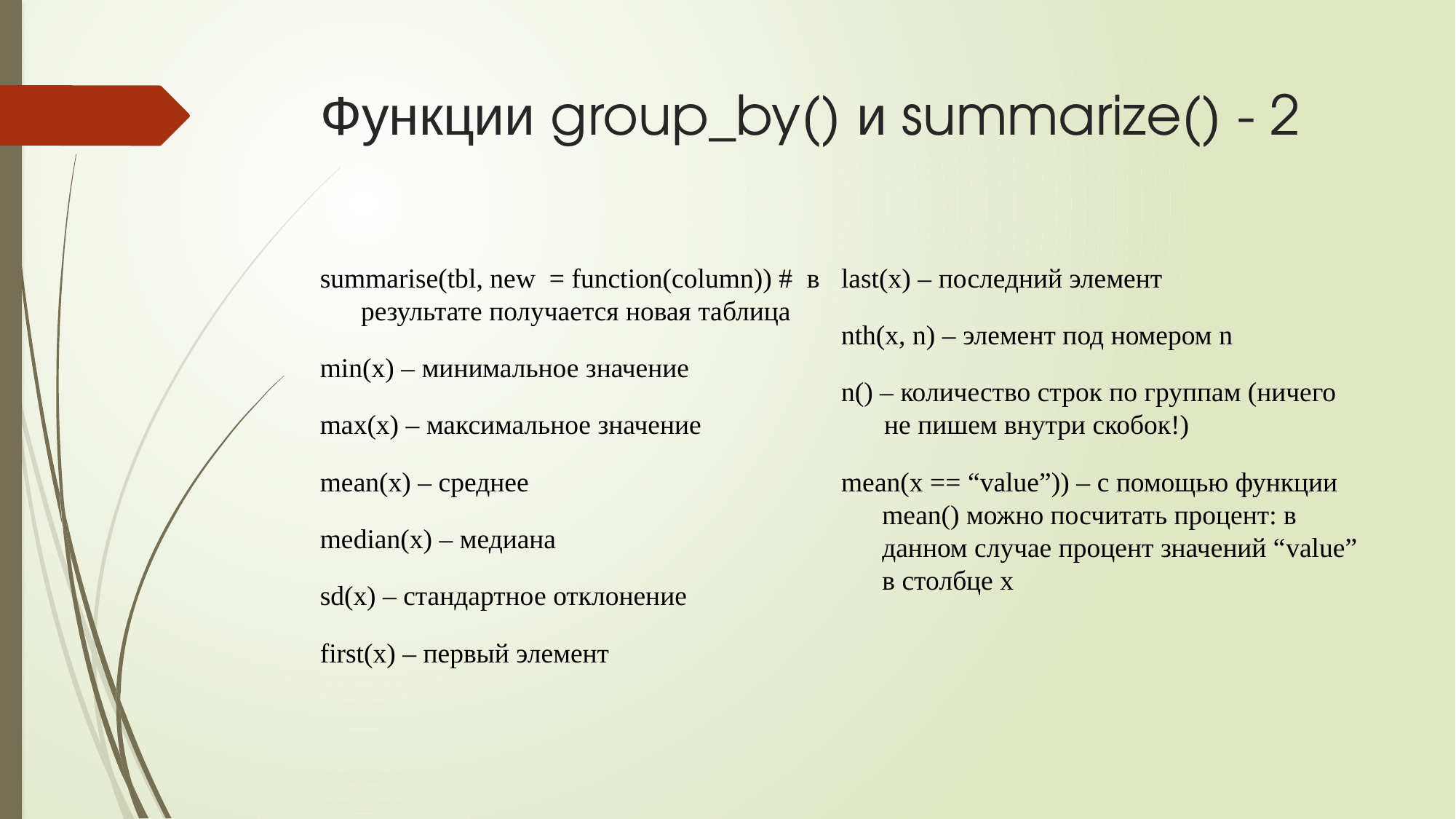

# Функции group_by() и summarize() - 2
summarise(tbl, new  = function(column)) #  в результате получается новая таблица
min(x) – минимальное значение
max(x) – максимальное значение
mean(x) – среднее
median(x) – медиана
sd(x) – стандартное отклонение
first(x) – первый элемент
last(x) – последний элемент
nth(x, n) – элемент под номером n
n() – количество строк по группам (ничего не пишем внутри скобок!)
mean(x == “value”)) – с помощью функции mean() можно посчитать процент: в данном случае процент значений “value” в столбце x